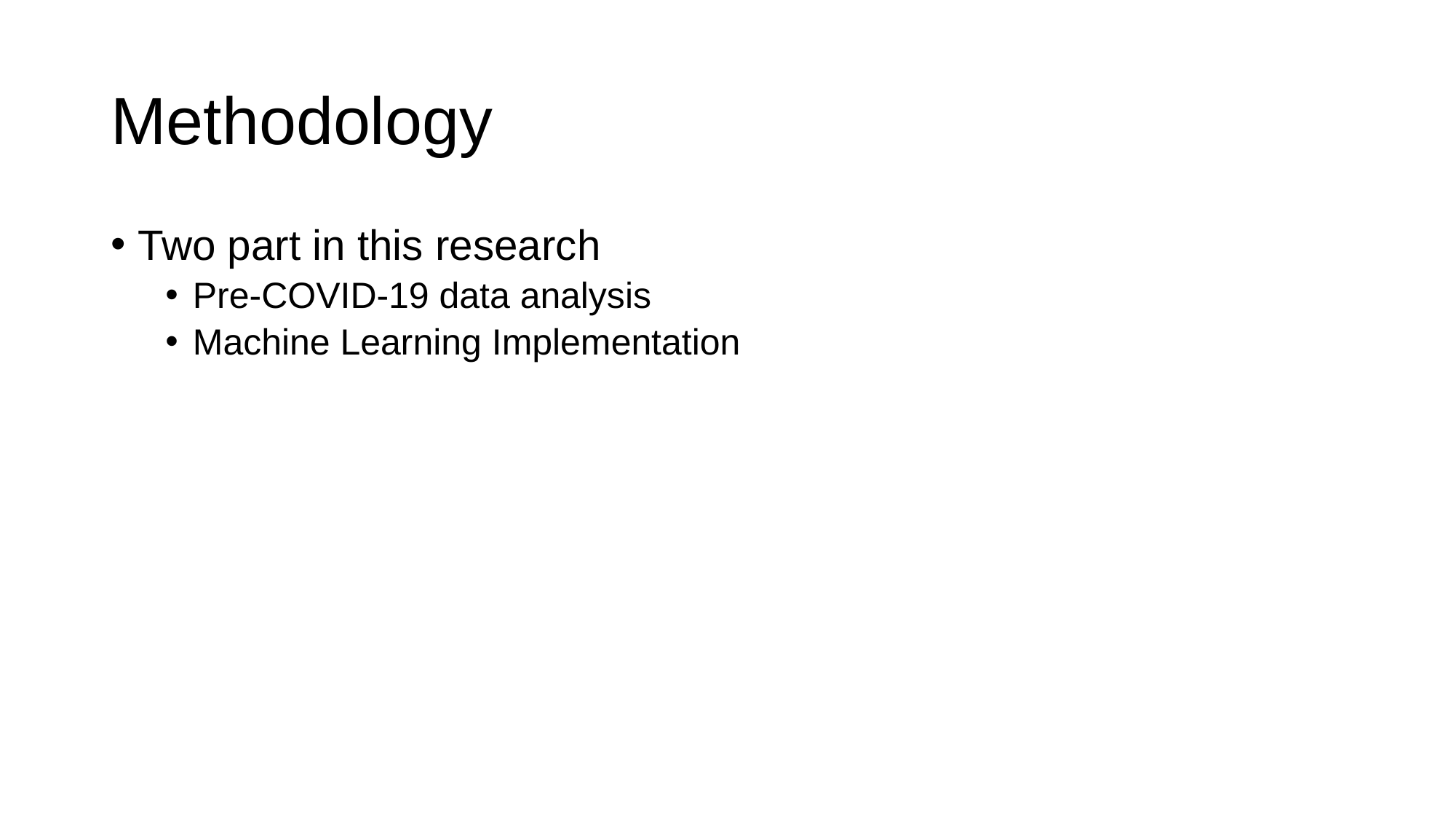

# Methodology
Two part in this research
Pre-COVID-19 data analysis
Machine Learning Implementation